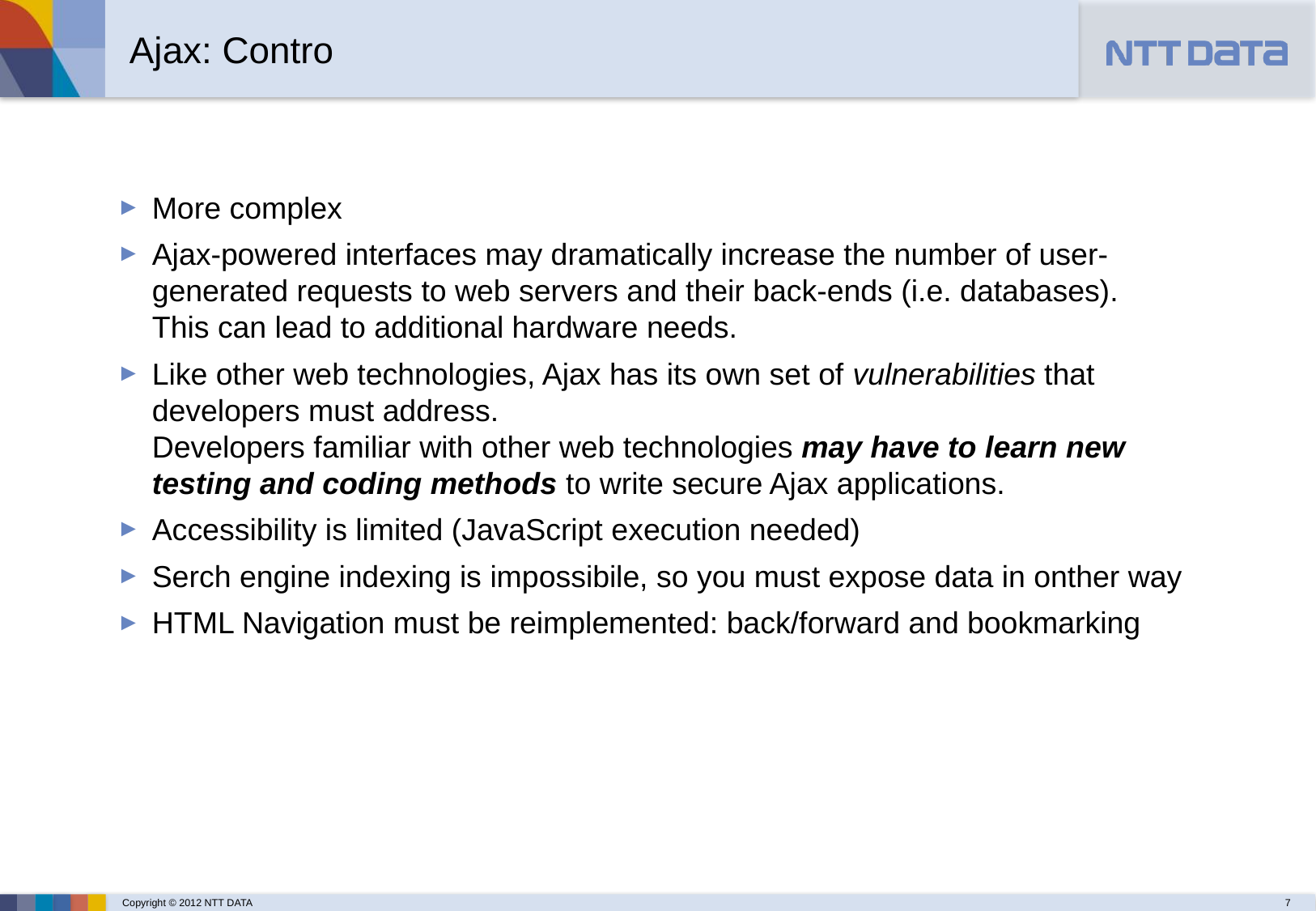

Ajax: Contro
More complex
Ajax-powered interfaces may dramatically increase the number of user-generated requests to web servers and their back-ends (i.e. databases).
This can lead to additional hardware needs.
Like other web technologies, Ajax has its own set of vulnerabilities that developers must address.
Developers familiar with other web technologies may have to learn new testing and coding methods to write secure Ajax applications.
Accessibility is limited (JavaScript execution needed)
Serch engine indexing is impossibile, so you must expose data in onther way
HTML Navigation must be reimplemented: back/forward and bookmarking